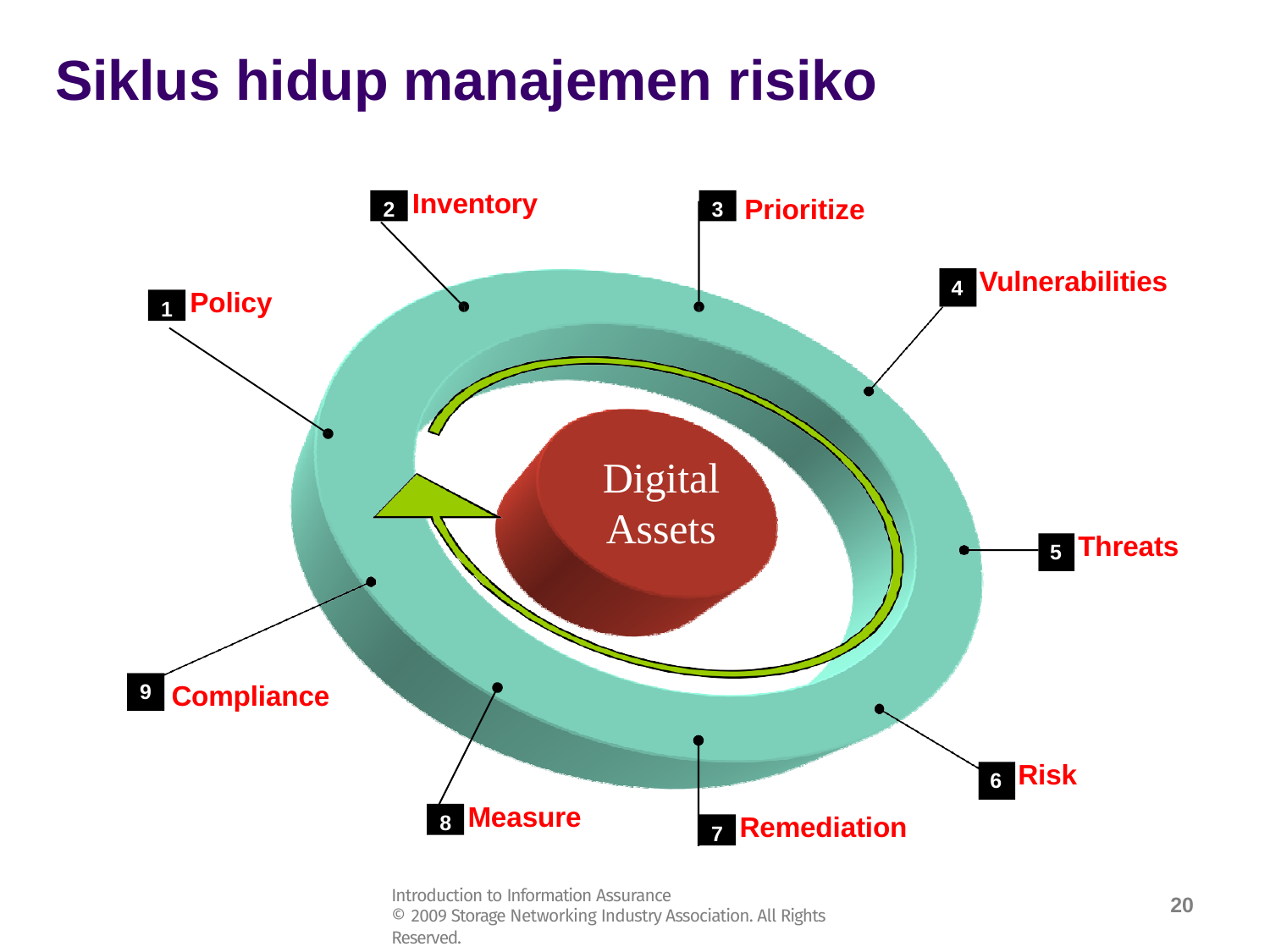

# Siklus hidup manajemen risiko
Inventory
Prioritize
2
3

Vulnerabilities

4
Policy
1
Digital
Assets
Threats
5
Compliance
9

Risk
6
Measure
8
Remediation
7
Introduction to Information Assurance
© 2009 Storage Networking Industry Association. All Rights Reserved.
20